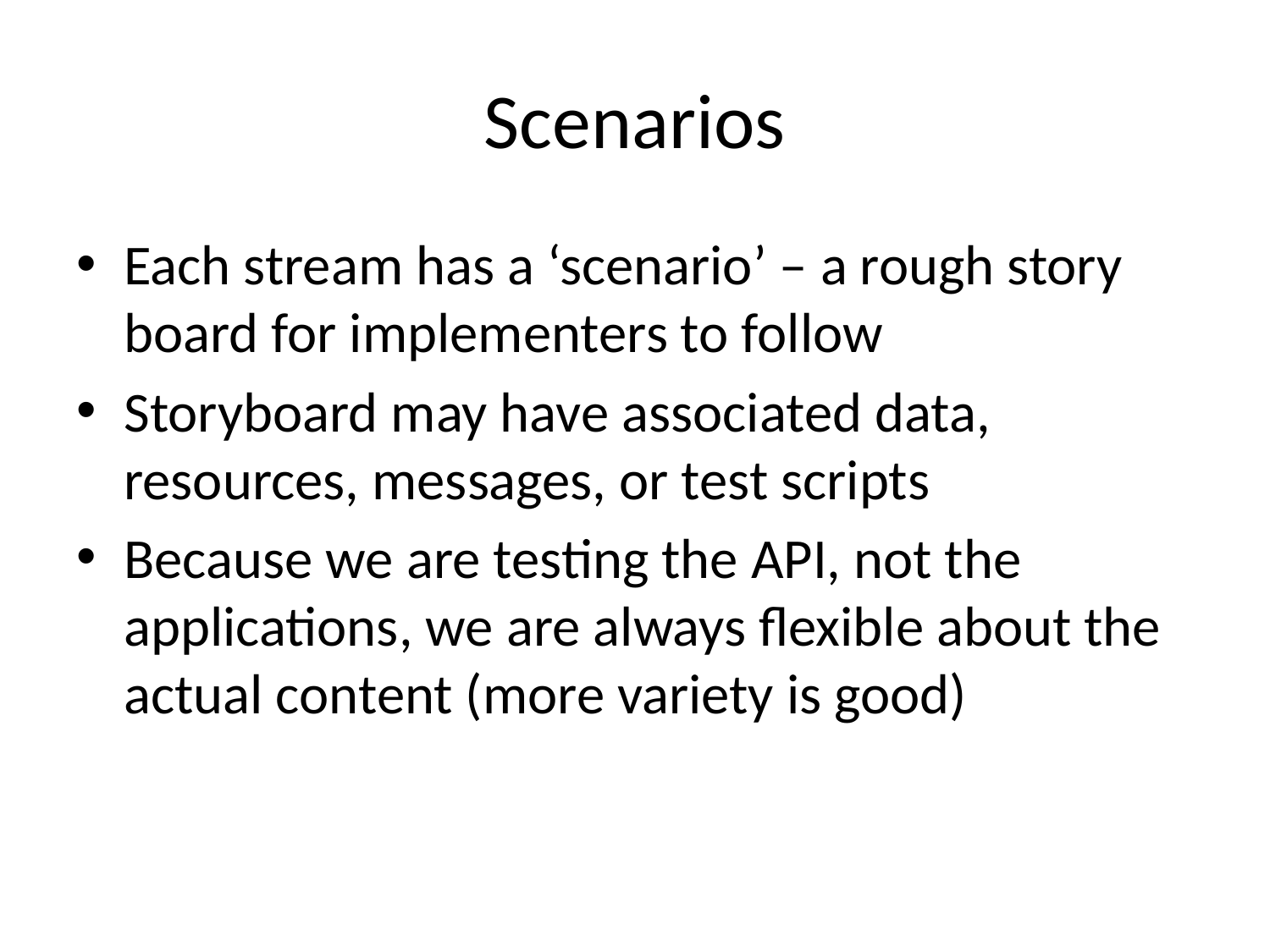

# Scenarios
Each stream has a ‘scenario’ – a rough story board for implementers to follow
Storyboard may have associated data, resources, messages, or test scripts
Because we are testing the API, not the applications, we are always flexible about the actual content (more variety is good)